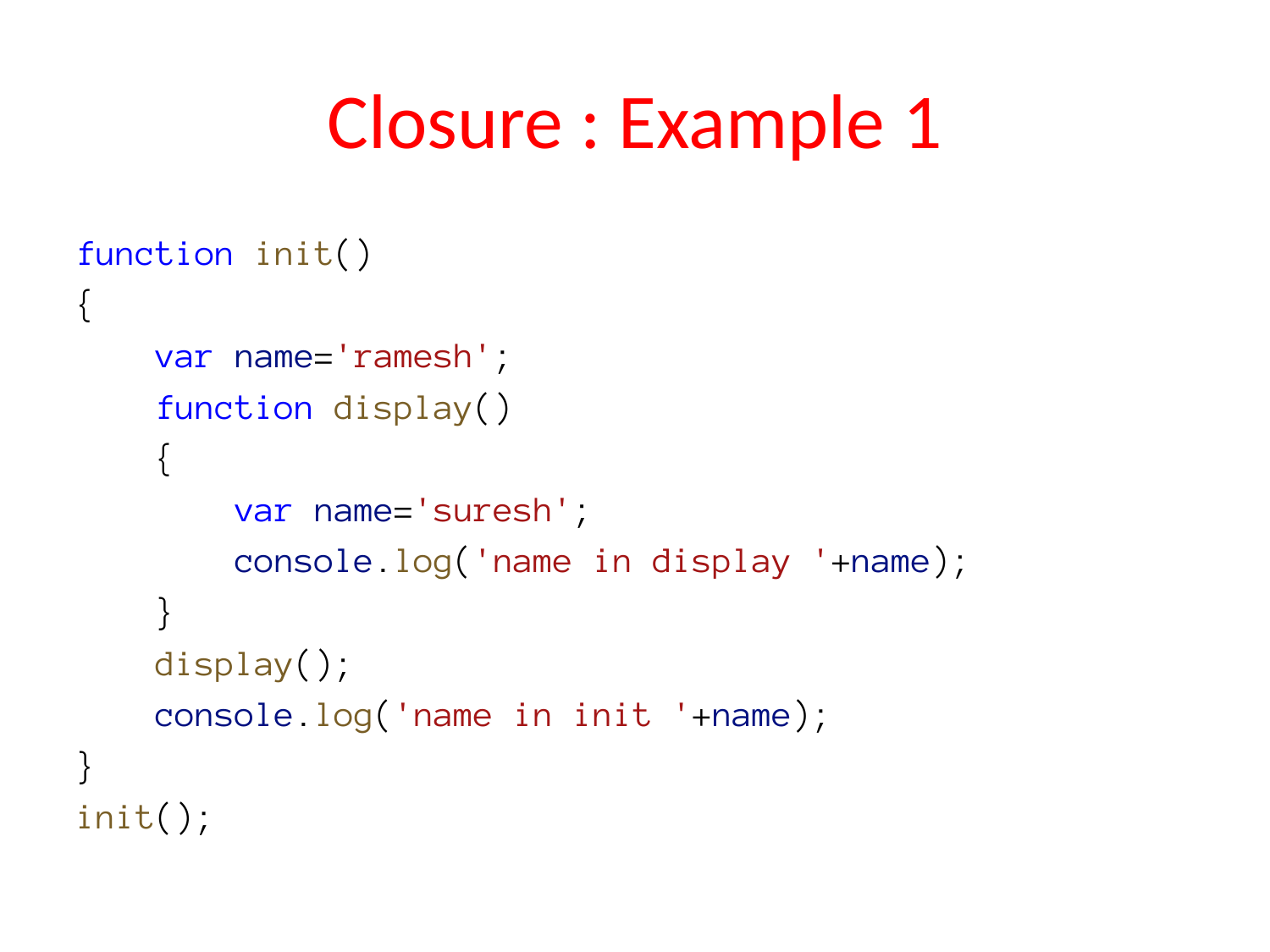

# Closure : Example 1
function init()
{
    var name='ramesh';
    function display()
    {
        var name='suresh';
        console.log('name in display '+name);
    }
    display();
    console.log('name in init '+name);
}
init();